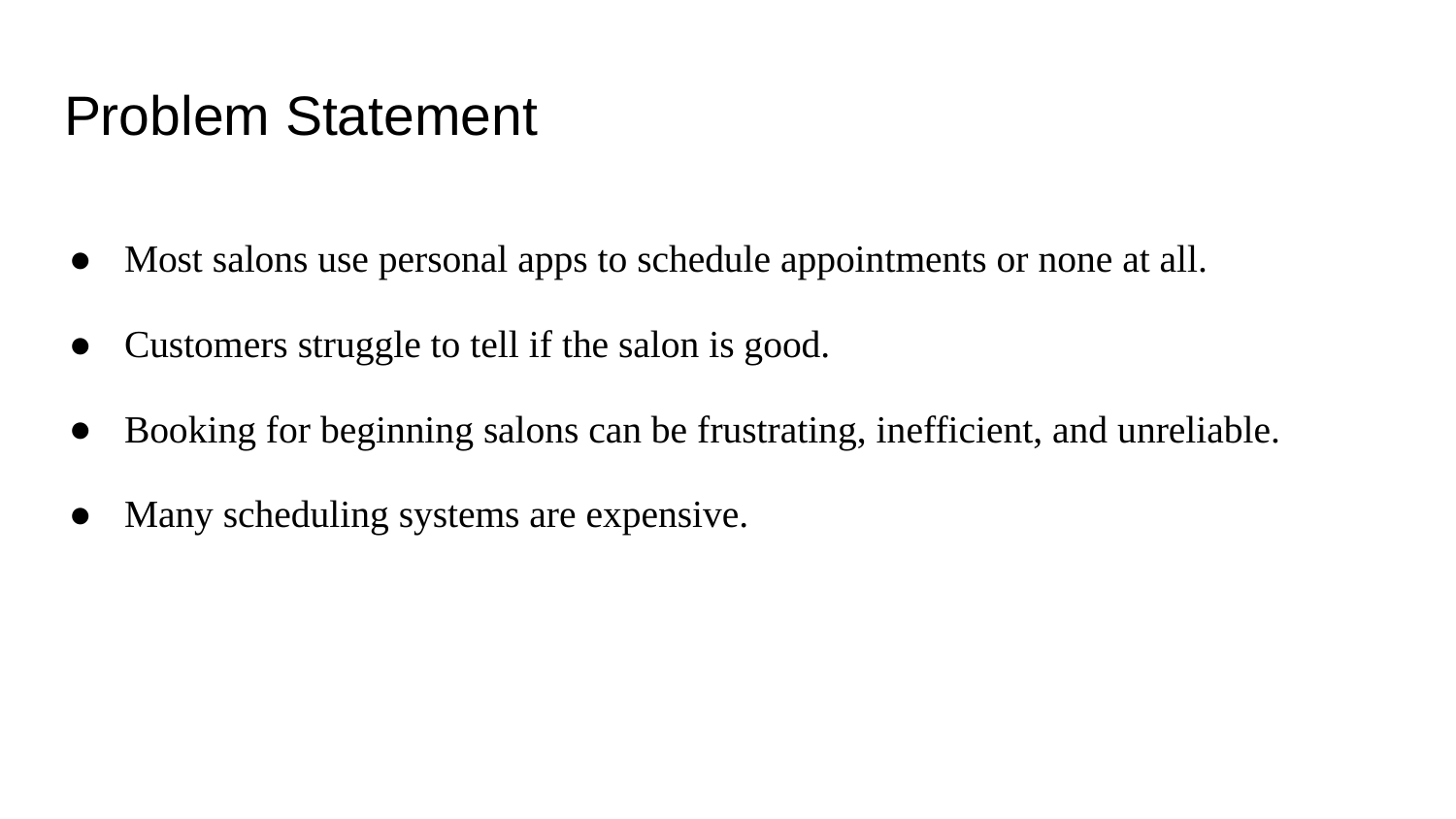

# Problem Statement
Most salons use personal apps to schedule appointments or none at all.
Customers struggle to tell if the salon is good.
Booking for beginning salons can be frustrating, inefficient, and unreliable.
Many scheduling systems are expensive.